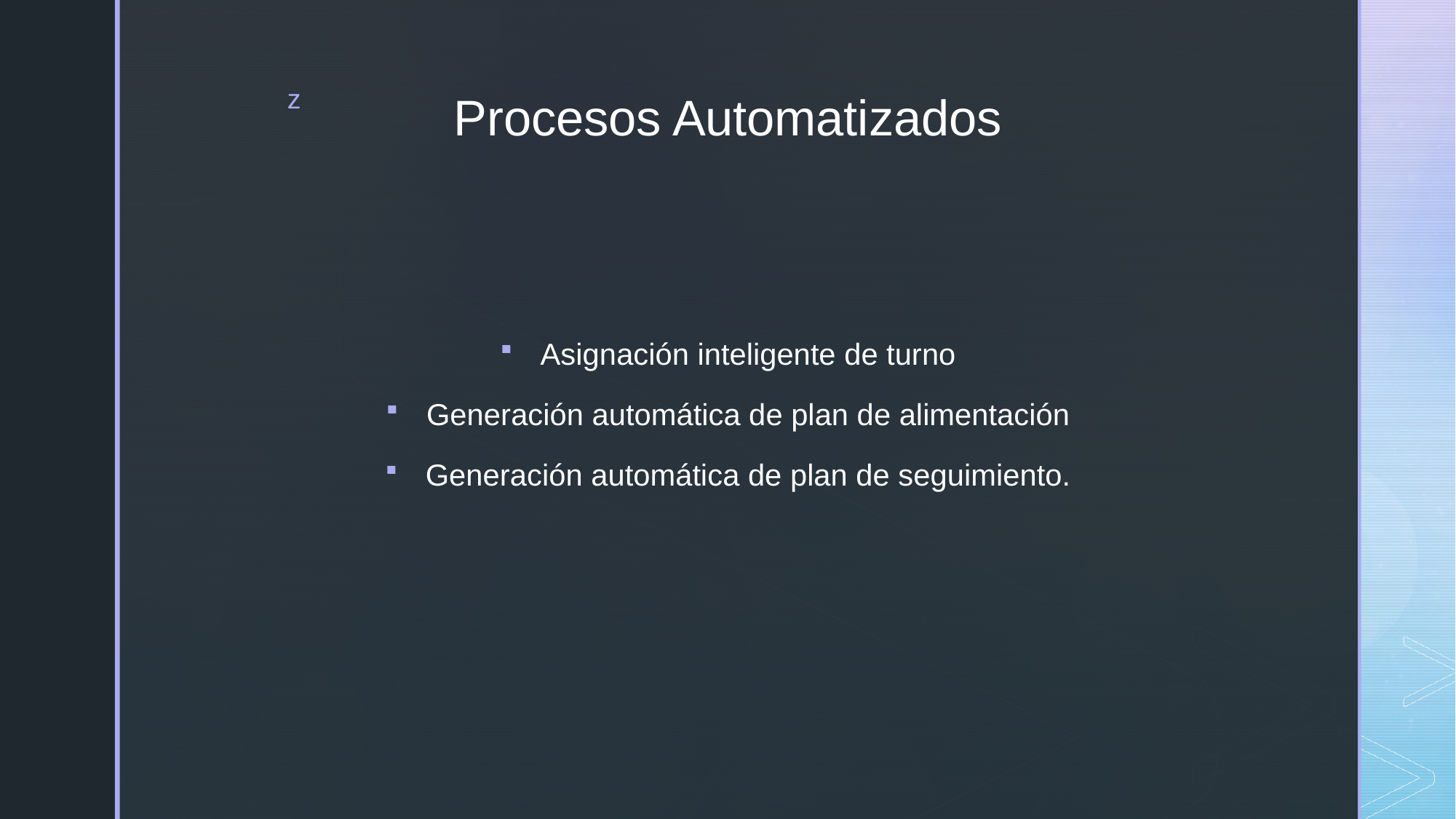

# Procesos Automatizados
Asignación inteligente de turno
Generación automática de plan de alimentación
Generación automática de plan de seguimiento.